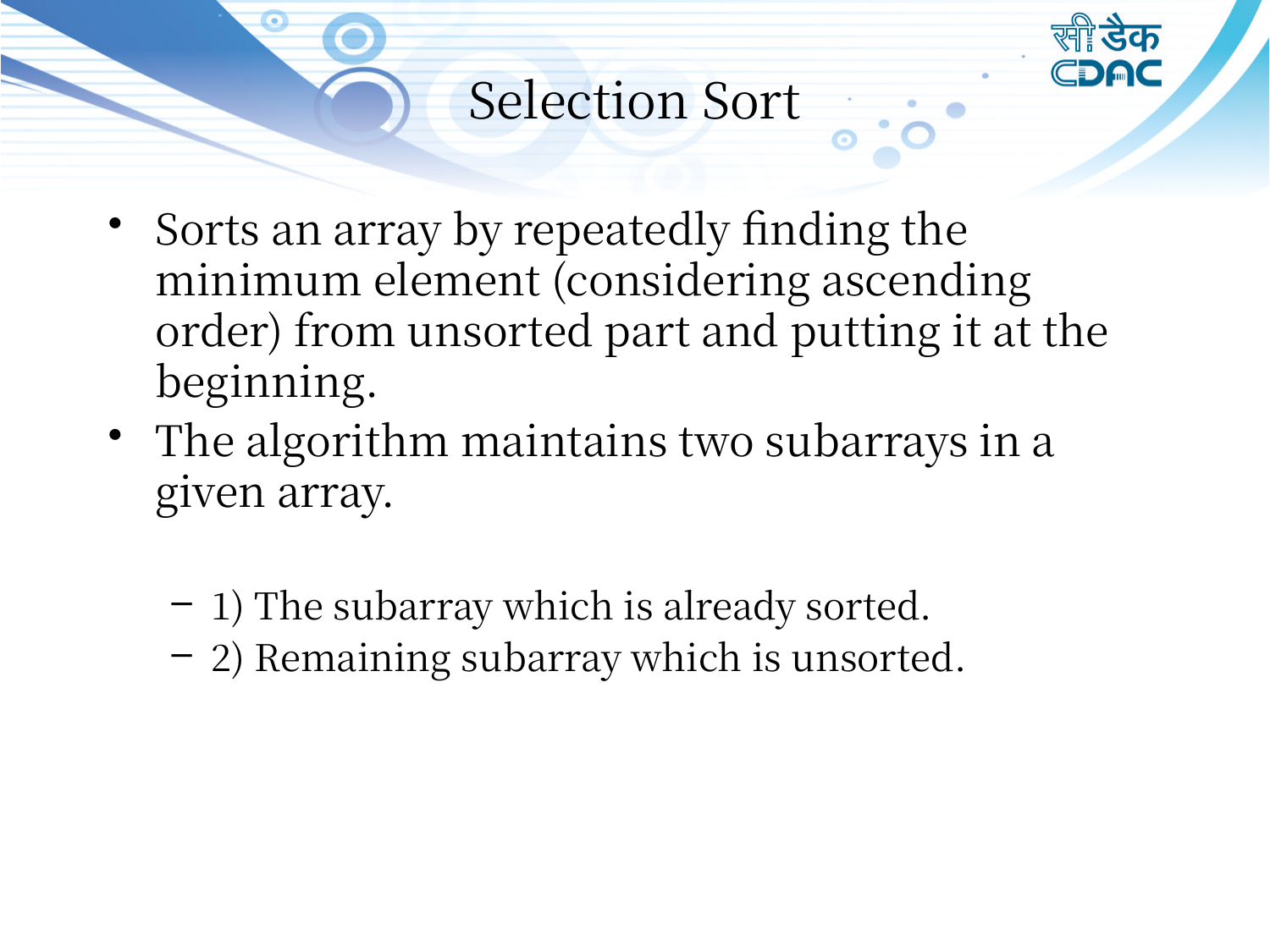

# Selection Sort
Sorts an array by repeatedly finding the minimum element (considering ascending order) from unsorted part and putting it at the beginning.
The algorithm maintains two subarrays in a given array.

1) The subarray which is already sorted.
2) Remaining subarray which is unsorted.